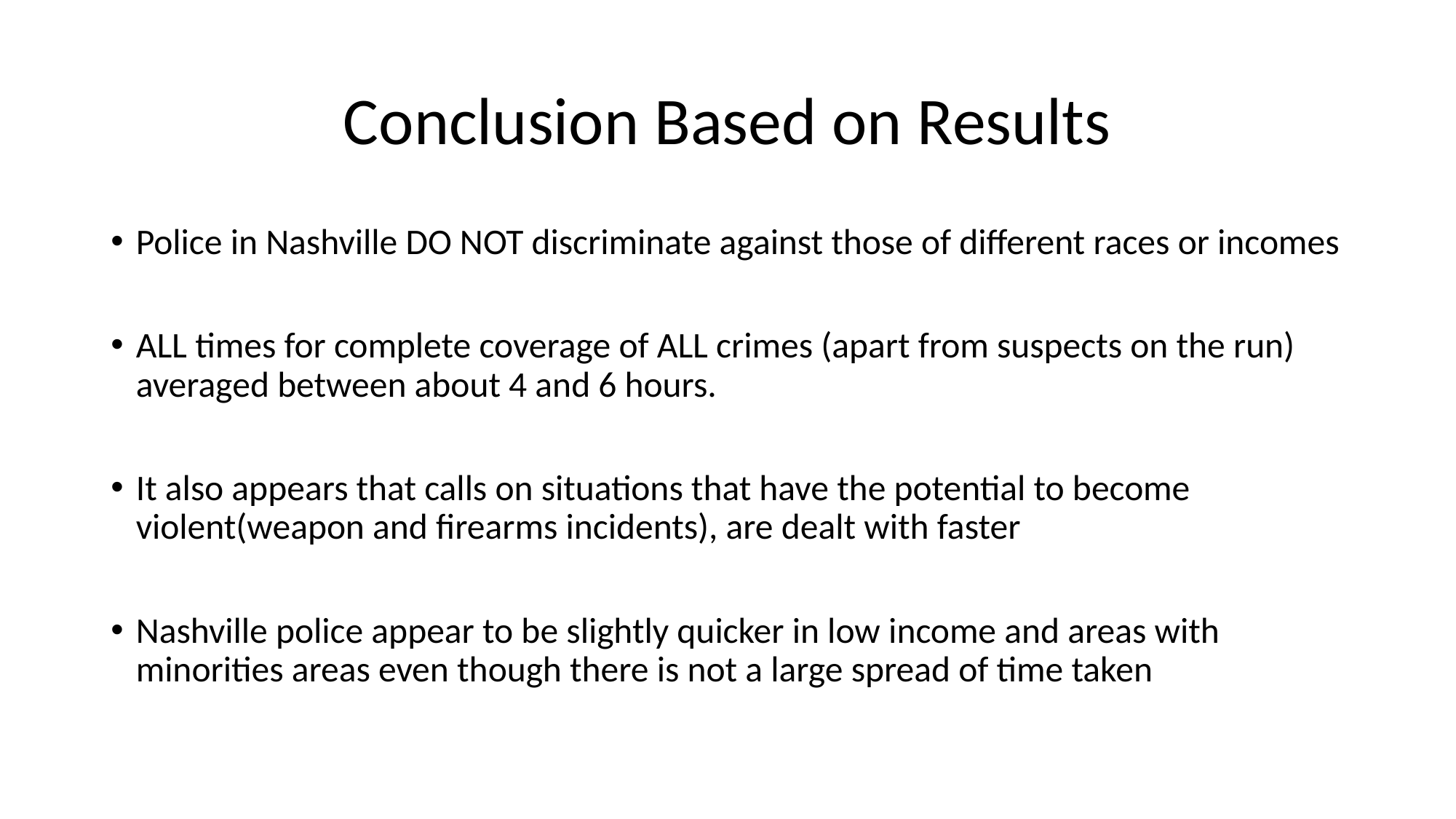

# Conclusion Based on Results
Police in Nashville DO NOT discriminate against those of different races or incomes

ALL times for complete coverage of ALL crimes (apart from suspects on the run) averaged between about 4 and 6 hours.

It also appears that calls on situations that have the potential to become violent(weapon and firearms incidents), are dealt with faster

Nashville police appear to be slightly quicker in low income and areas with minorities areas even though there is not a large spread of time taken